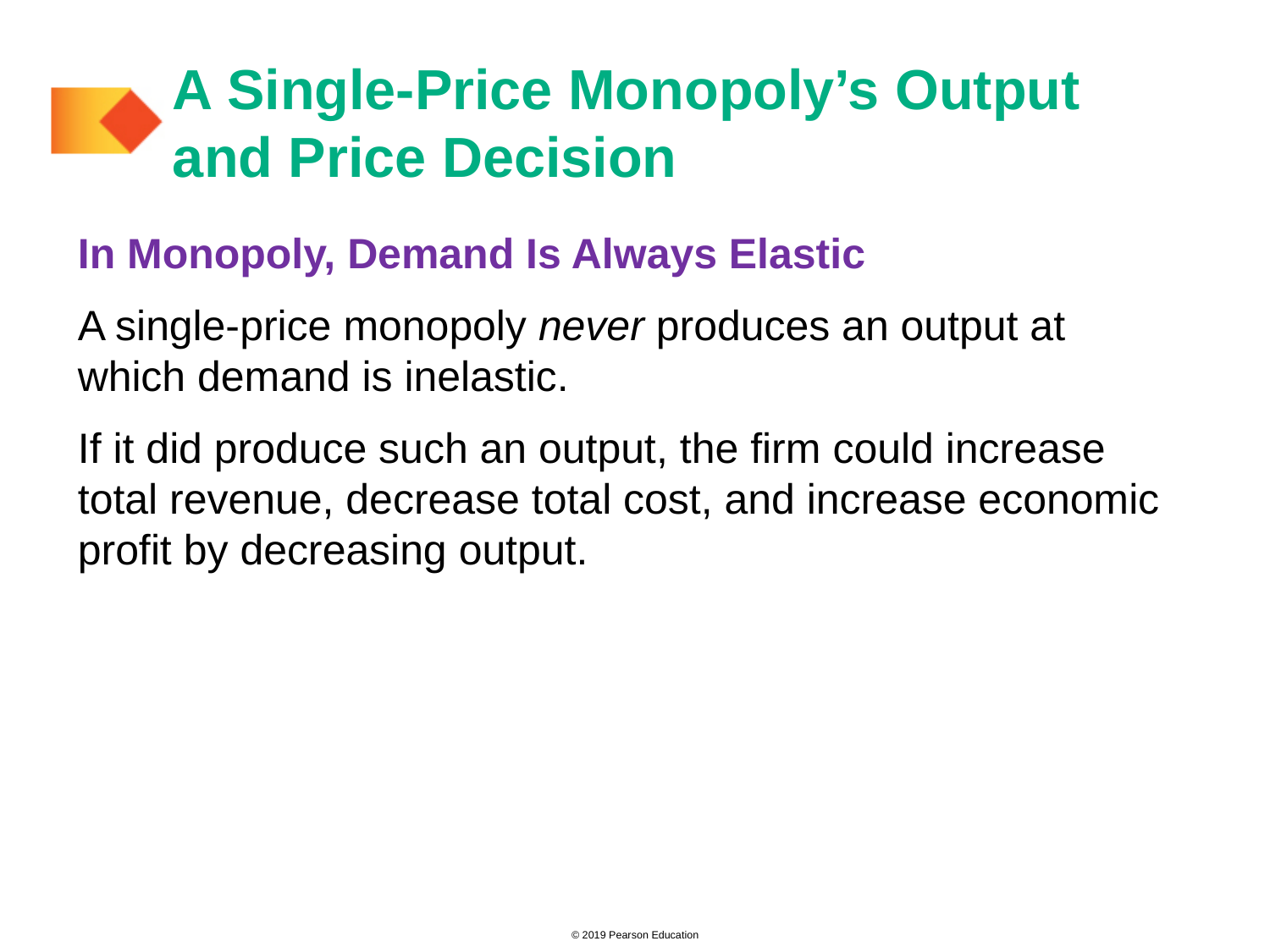

# A Single-Price Monopoly’s Output and Price Decision
In Monopoly, Demand Is Always Elastic
A single-price monopoly never produces an output at which demand is inelastic.
If it did produce such an output, the firm could increase total revenue, decrease total cost, and increase economic profit by decreasing output.